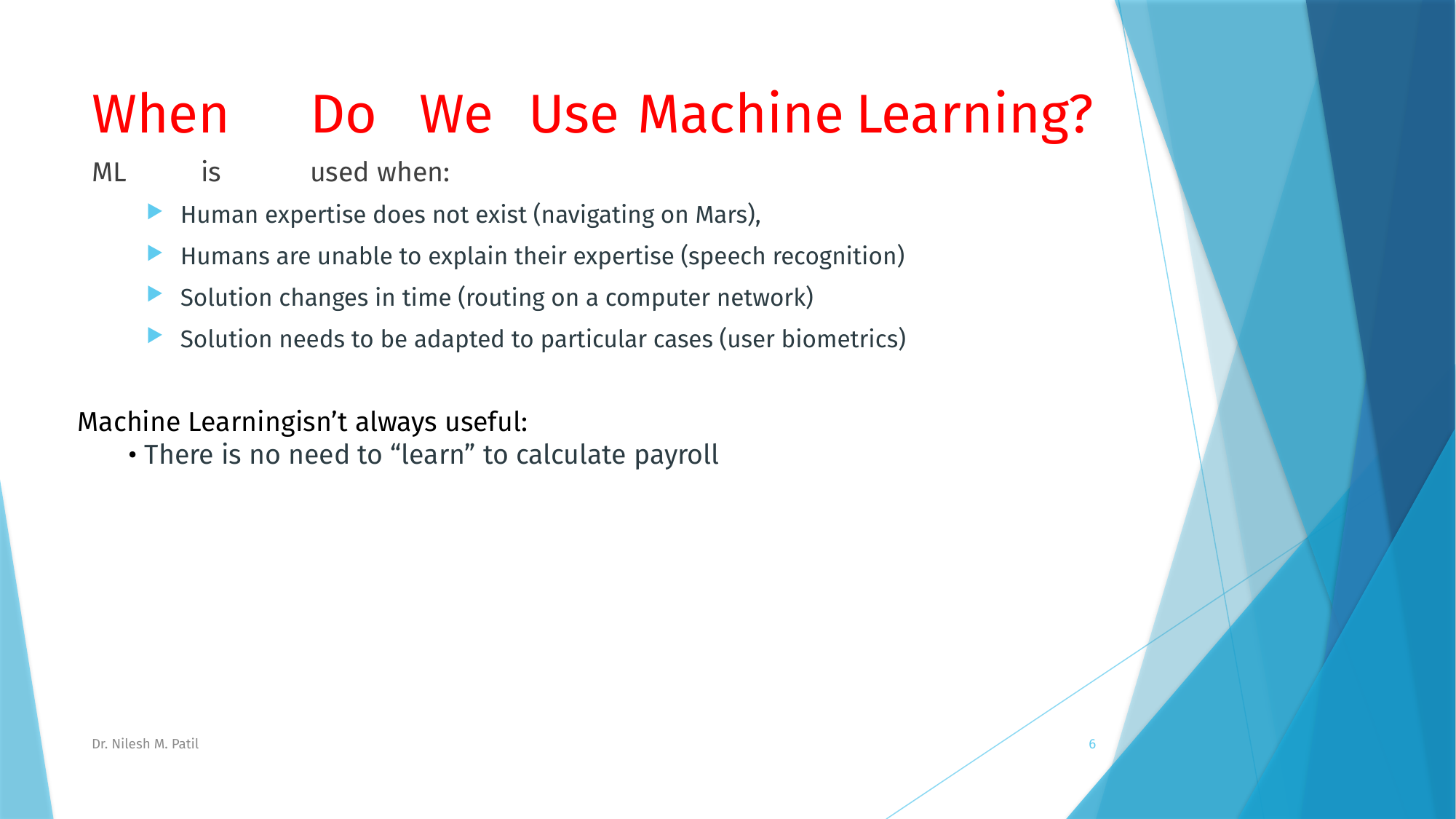

# When	Do	We	Use	Machine	Learning?
ML	is	used when:
Human expertise does not exist (navigating on Mars),
Humans are unable to explain their expertise (speech recognition)
Solution changes in time (routing on a computer network)
Solution needs to be adapted to particular cases (user biometrics)
Machine Learning	isn’t always useful:
       • There is no need to “learn” to calculate payroll
Dr. Nilesh M. Patil
6